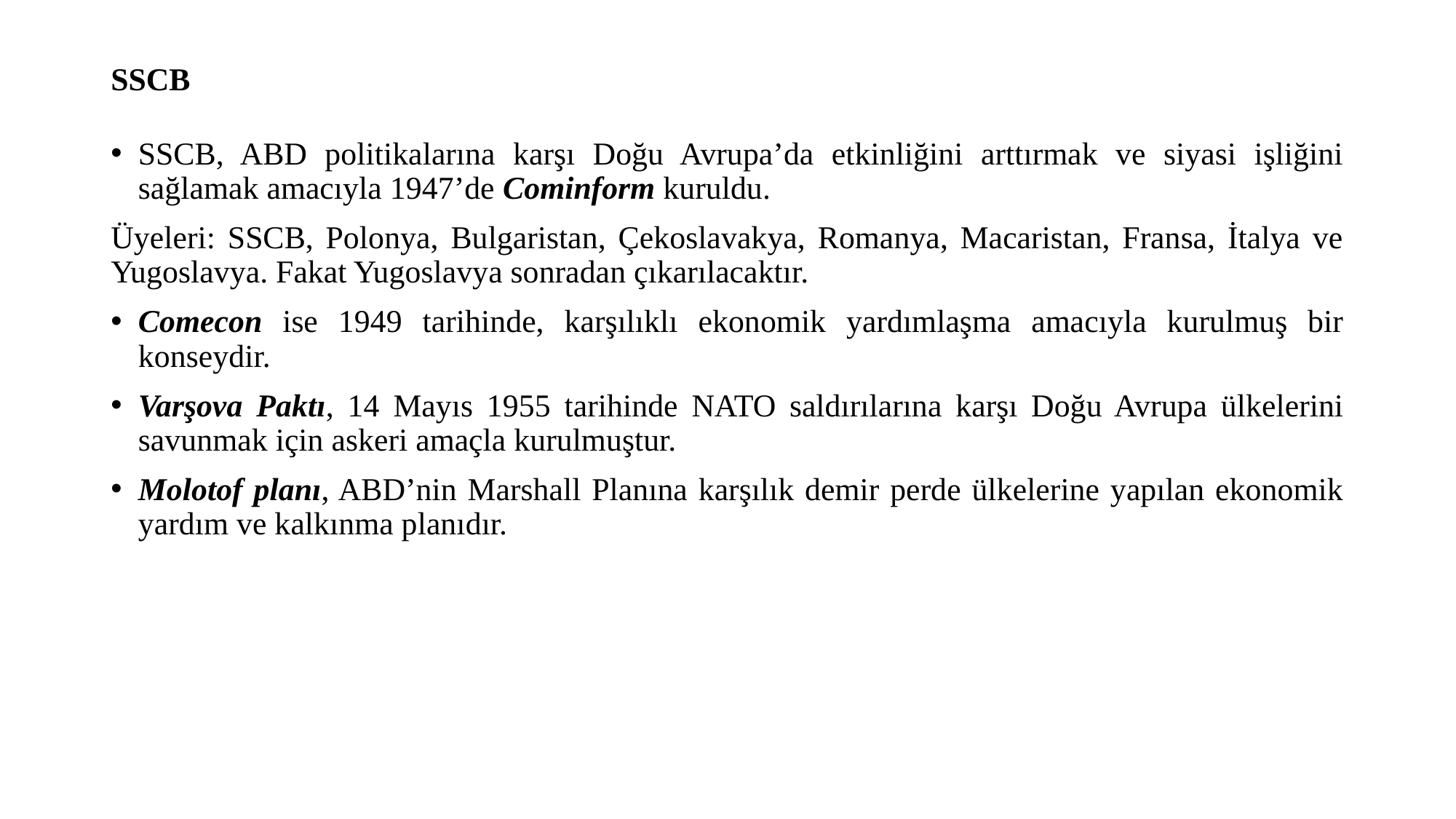

# SSCB
SSCB, ABD politikalarına karşı Doğu Avrupa’da etkinliğini arttırmak ve siyasi işliğini sağlamak amacıyla 1947’de Cominform kuruldu.
Üyeleri: SSCB, Polonya, Bulgaristan, Çekoslavakya, Romanya, Macaristan, Fransa, İtalya ve Yugoslavya. Fakat Yugoslavya sonradan çıkarılacaktır.
Comecon ise 1949 tarihinde, karşılıklı ekonomik yardımlaşma amacıyla kurulmuş bir konseydir.
Varşova Paktı, 14 Mayıs 1955 tarihinde NATO saldırılarına karşı Doğu Avrupa ülkelerini savunmak için askeri amaçla kurulmuştur.
Molotof planı, ABD’nin Marshall Planına karşılık demir perde ülkelerine yapılan ekonomik yardım ve kalkınma planıdır.